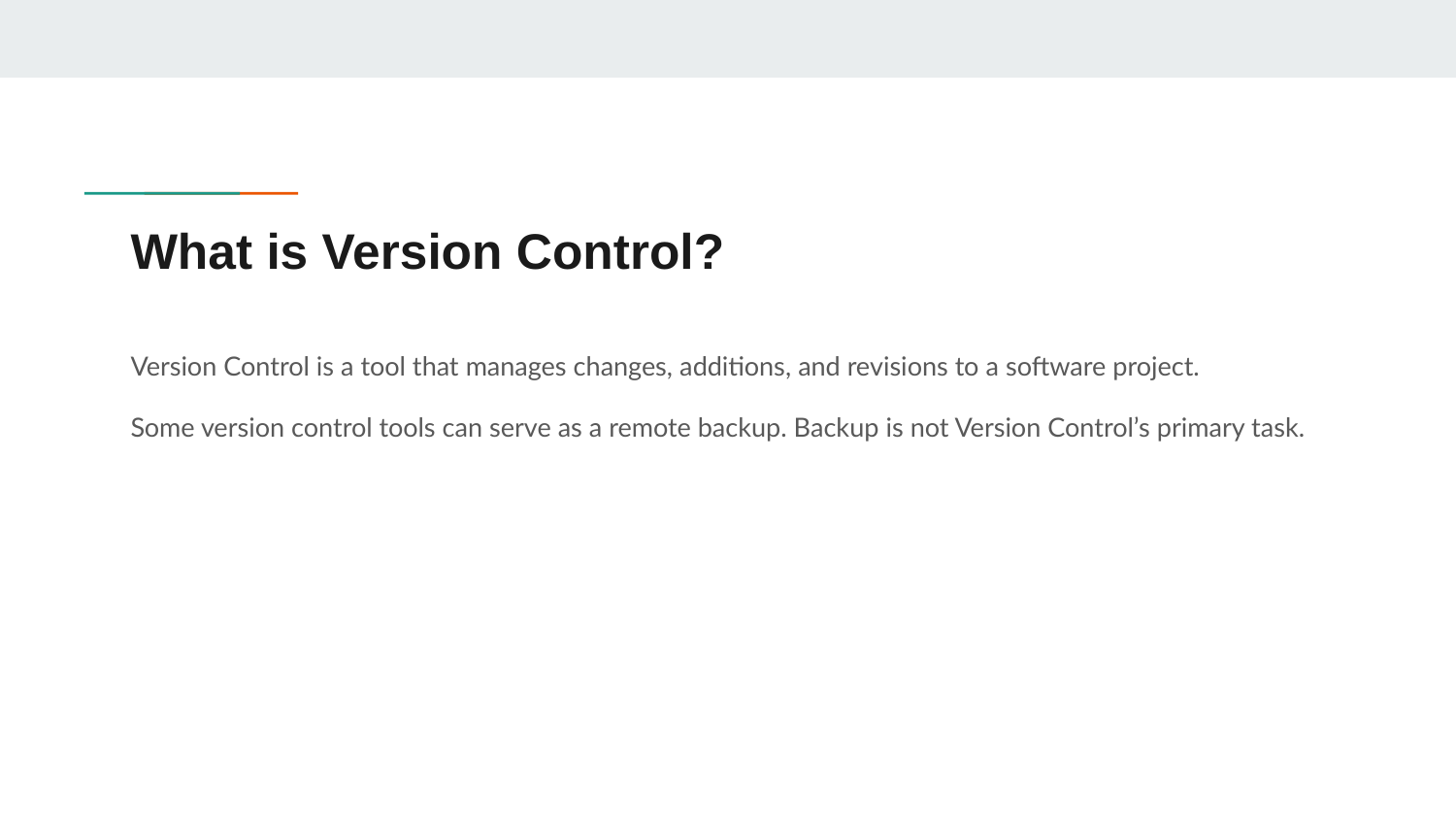

# What is Version Control?
Version Control is a tool that manages changes, additions, and revisions to a software project.
Some version control tools can serve as a remote backup. Backup is not Version Control’s primary task.